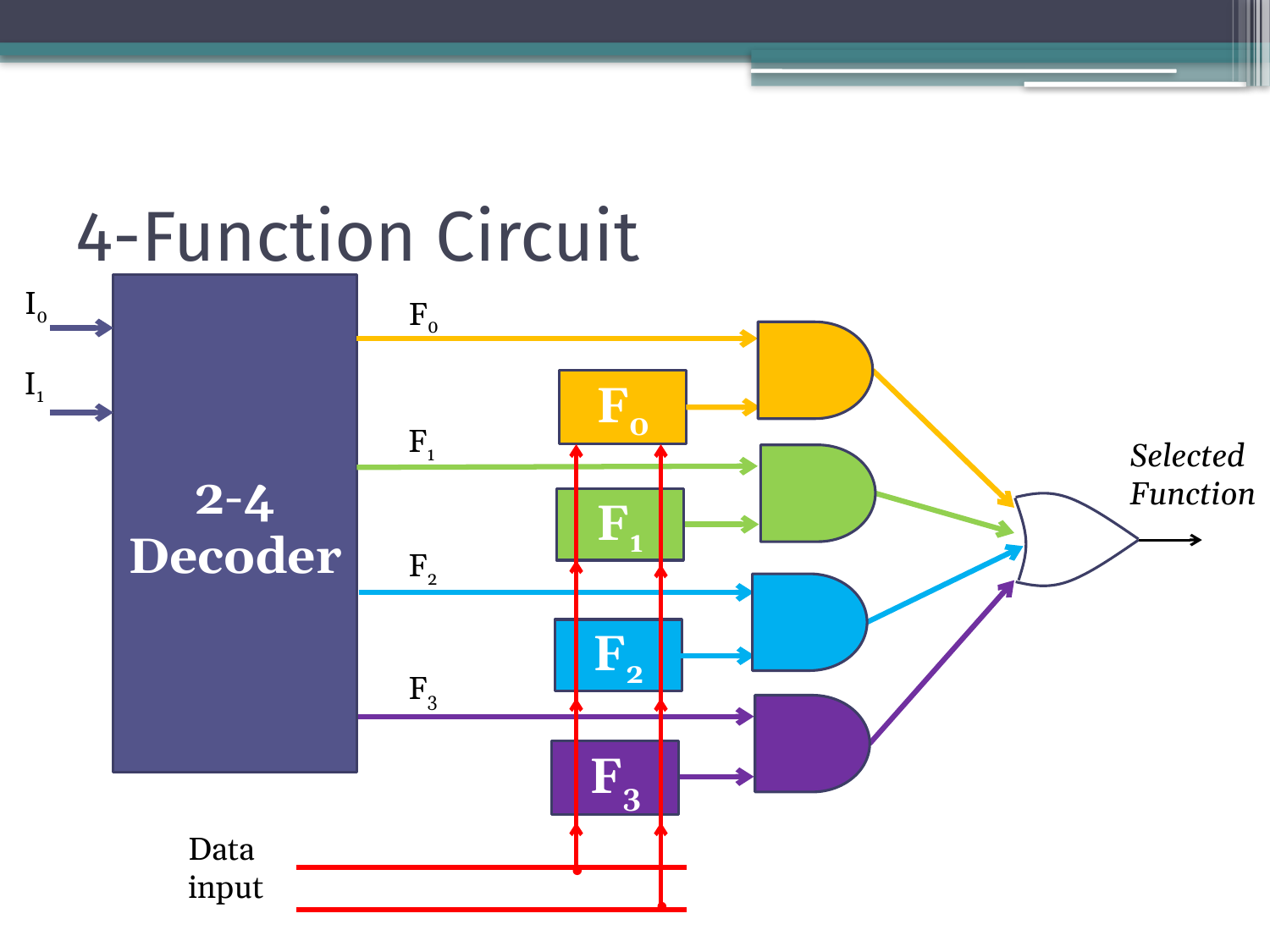

# 4-Function Circuit
2-4 Decoder
I0
F0

I1
F0
F1
Selected
Function

F1

F2

F2
F3

F3
Data
input